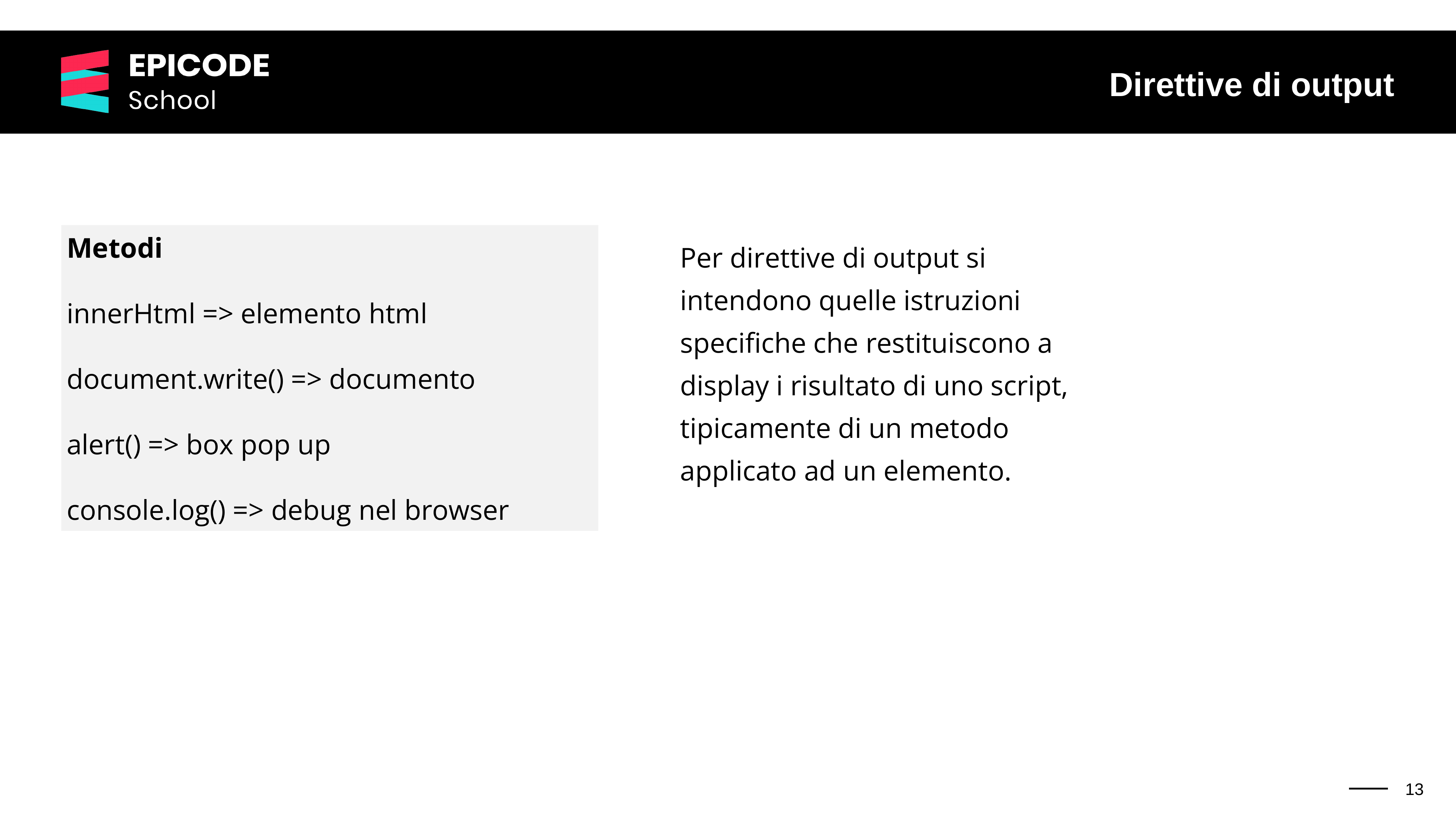

Direttive di output
Metodi

innerHtml => elemento html

document.write() => documento

alert() => box pop up

console.log() => debug nel browser
Per direttive di output si intendono quelle istruzioni specifiche che restituiscono a display i risultato di uno script, tipicamente di un metodo applicato ad un elemento.
13